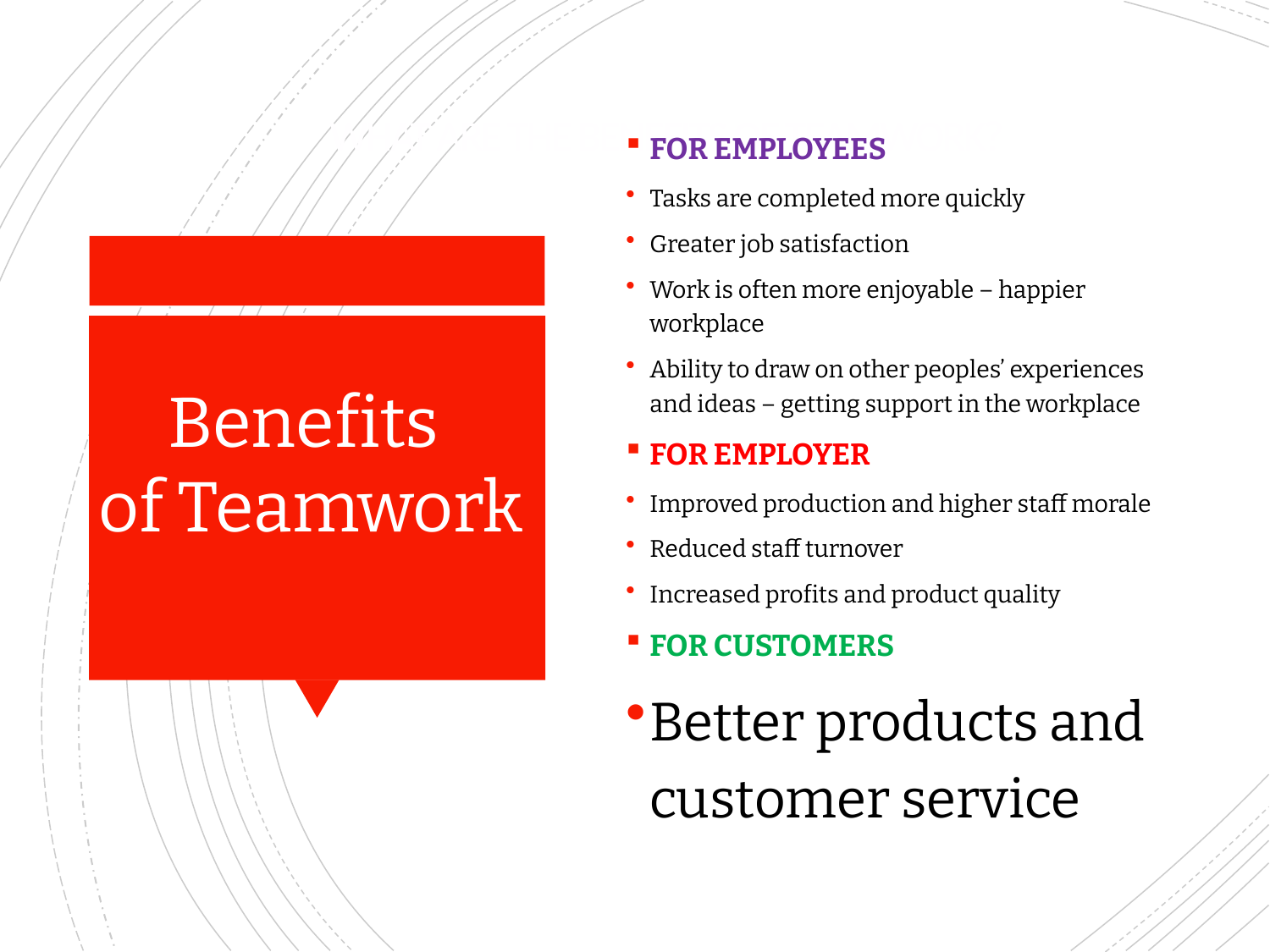

# WHAT ARE THE BENEFITS OF TEAMWORK?
FOR EMPLOYEES
Tasks are completed more quickly
Greater job satisfaction
Work is often more enjoyable – happier workplace
Ability to draw on other peoples’ experiences and ideas – getting support in the workplace
FOR EMPLOYER
Improved production and higher staff morale
Reduced staff turnover
Increased profits and product quality
FOR CUSTOMERS
Better products and customer service
Benefits
 of Teamwork